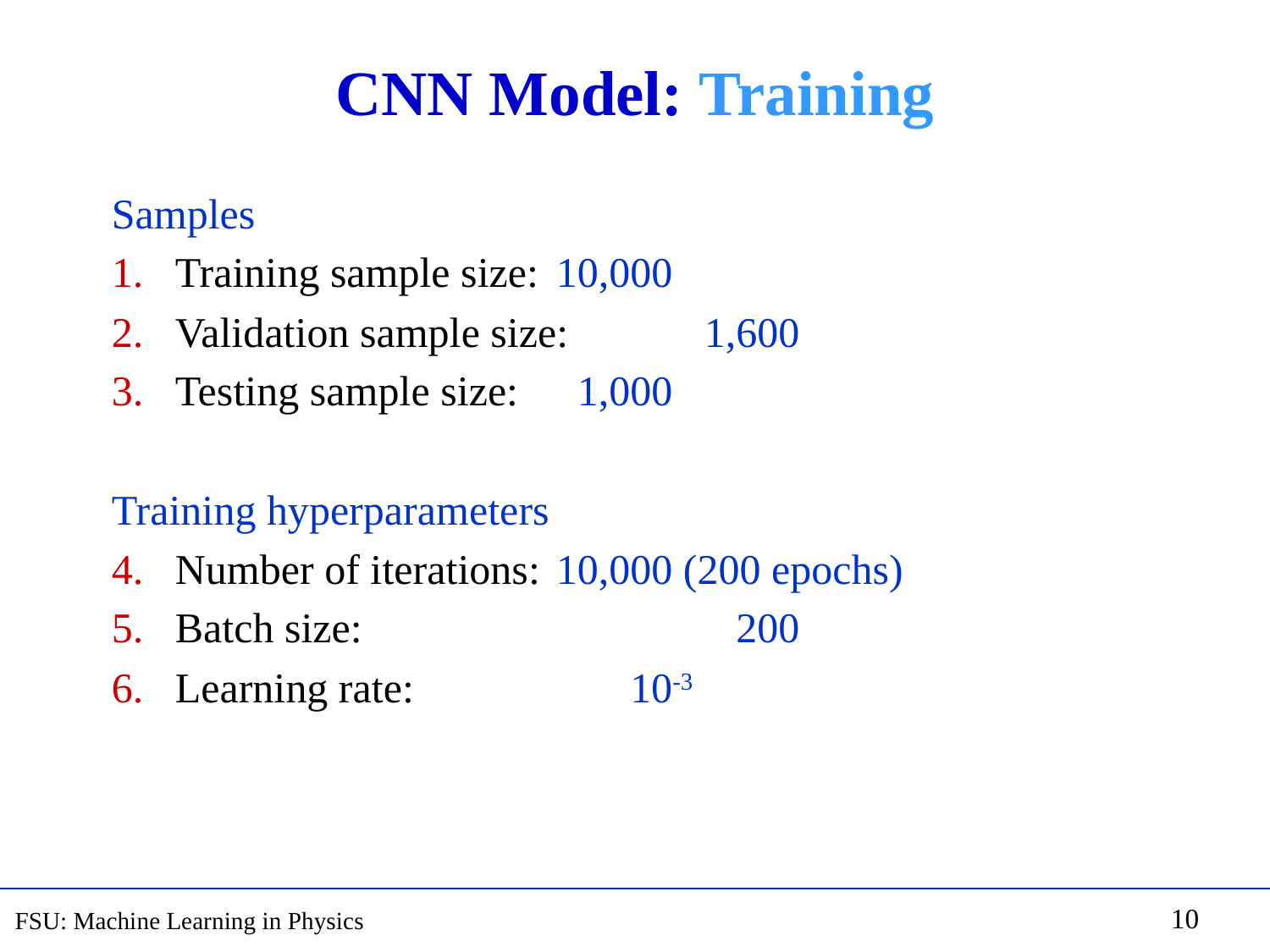

# CNN Model: Training
Samples
Training sample size:	10,000
Validation sample size:	  1,600
Testing sample size:	  1,000

Training hyperparameters
Number of iterations:	10,000 (200 epochs)
Batch size:		       	     200
Learning rate:		       10-3